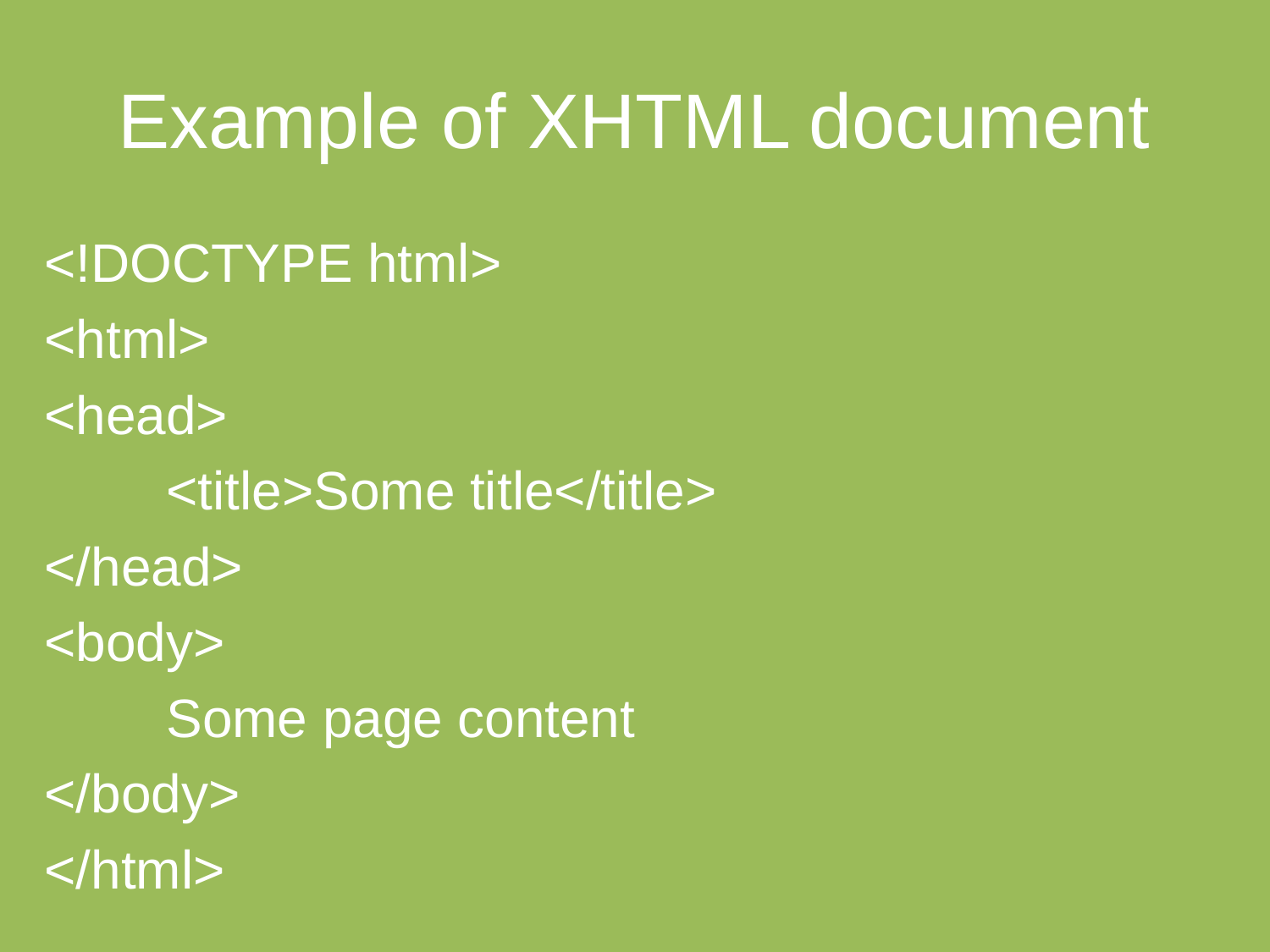

# Example of XHTML document
<!DOCTYPE html>
<html>
<head>
	<title>Some title</title>
</head>
<body>
	Some page content
</body>
</html>